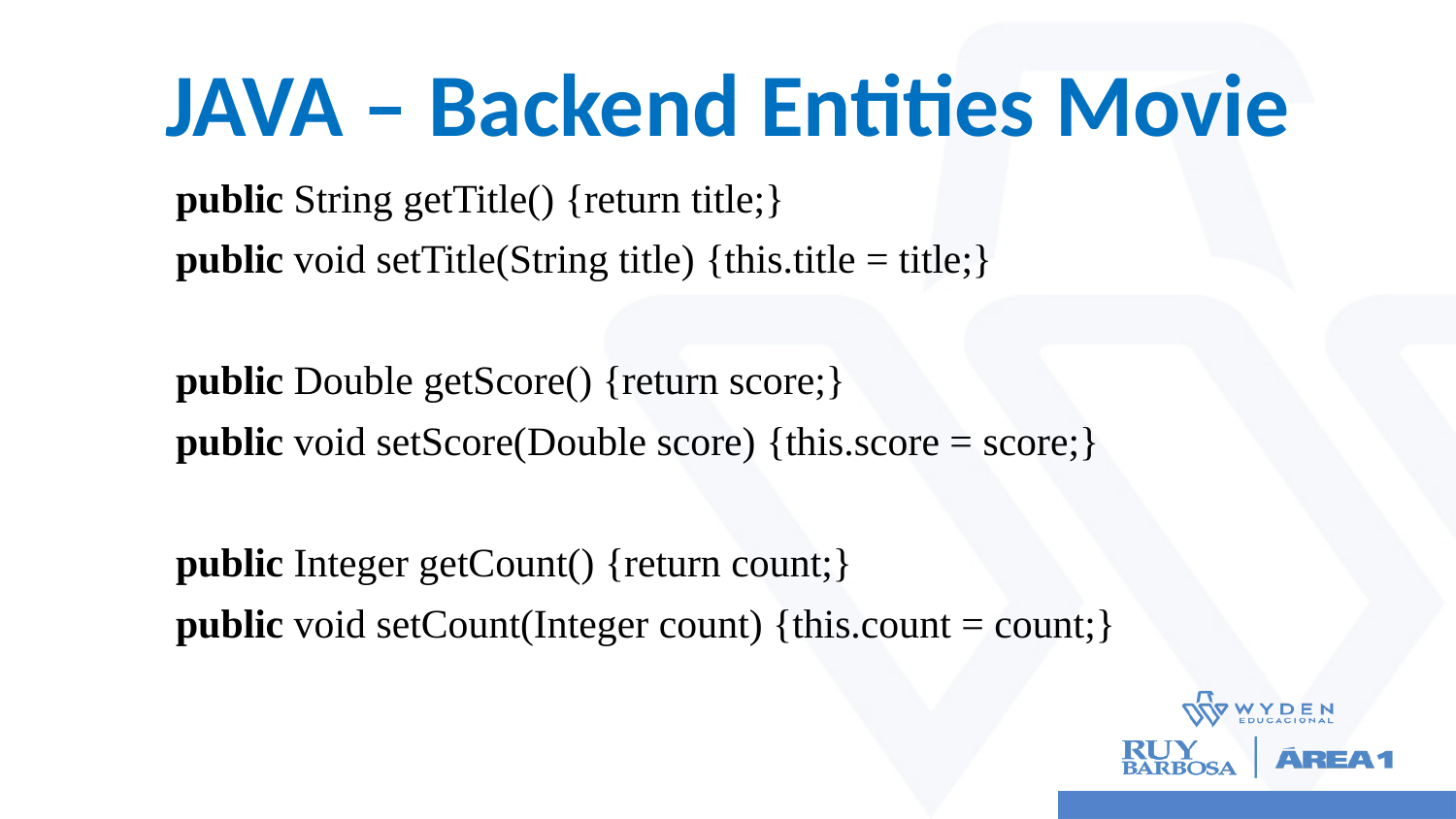

# JAVA – Backend Entities Movie
	public String getTitle() {return title;}
	public void setTitle(String title) {this.title = title;}

	public Double getScore() {return score;}
	public void setScore(Double score) {this.score = score;}

	public Integer getCount() {return count;}
	public void setCount(Integer count) {this.count = count;}